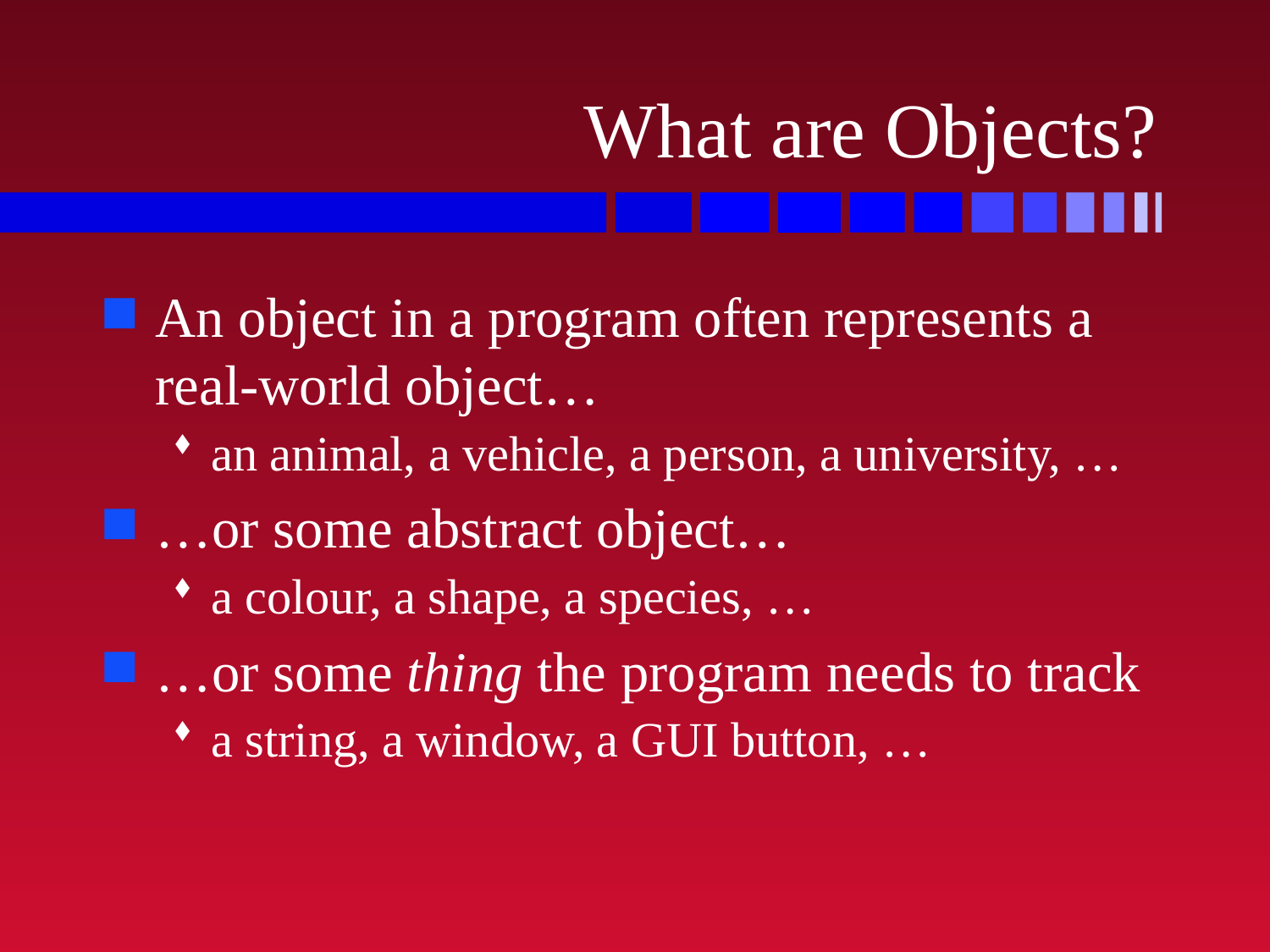

# What are Objects?
An object in a program often represents a real-world object…
an animal, a vehicle, a person, a university, …
…or some abstract object…
a colour, a shape, a species, …
…or some thing the program needs to track
a string, a window, a GUI button, …